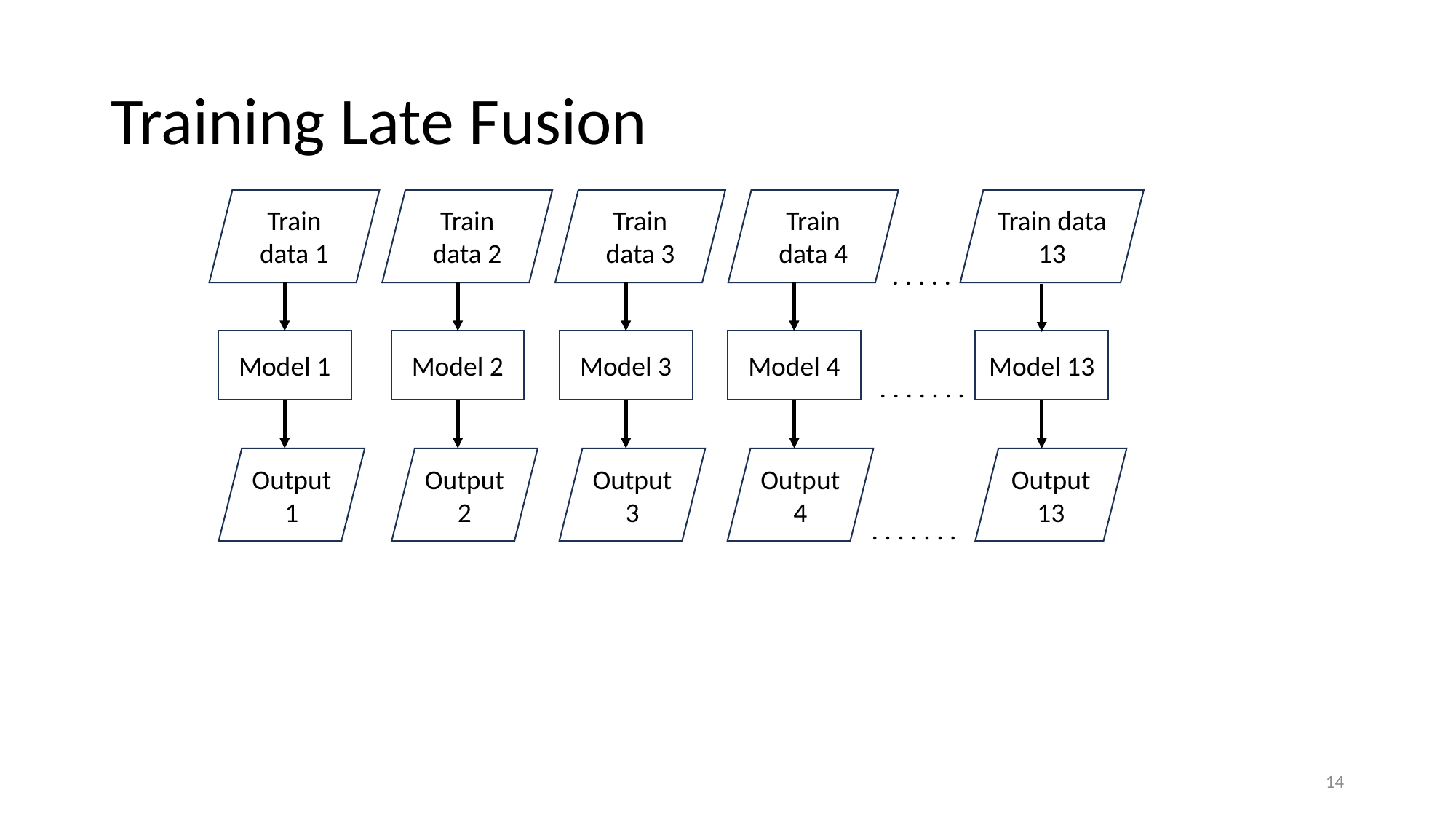

# Training Late Fusion
Train data 1
Train data 2
Train data 3
Train data 4
Train data 13
. . . . .
Model 4
Model 13
Model 1
Model 2
Model 3
. . . . . . .
Output 3
Output 4
Output 13
Output 1
Output 2
. . . . . . .
14